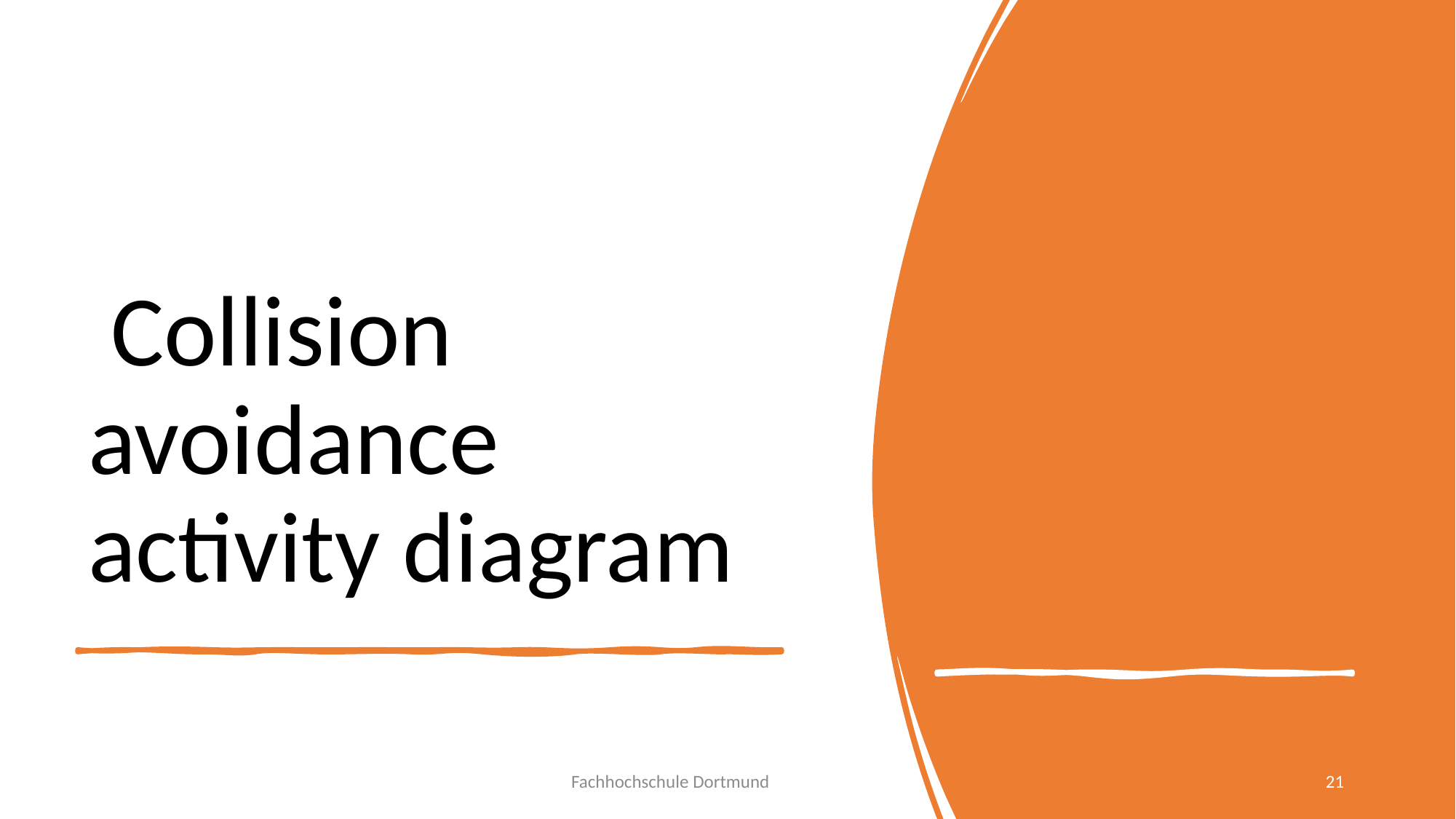

# Collision avoidance activity diagram

Fachhochschule Dortmund
21